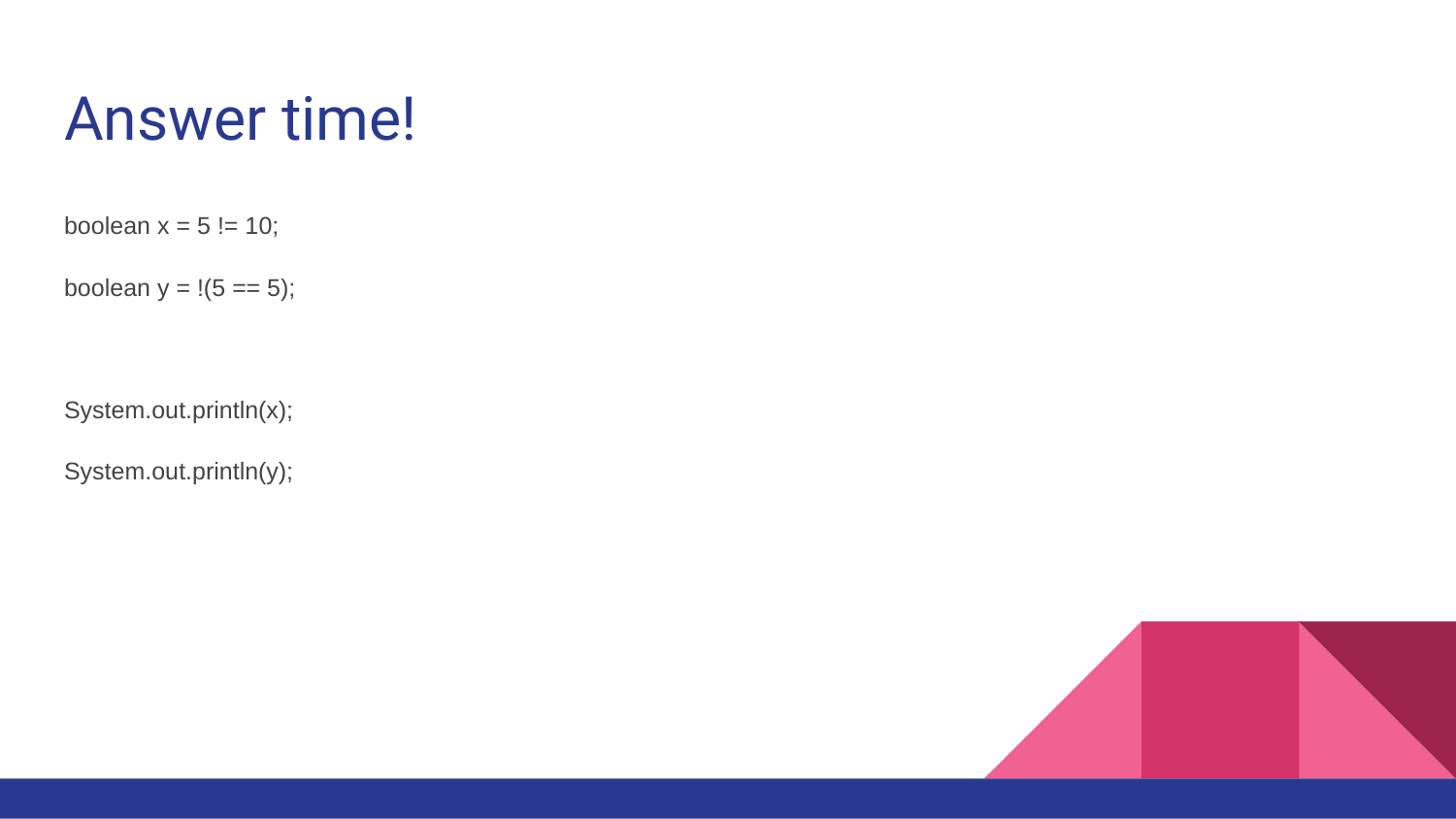

# Answer time!
boolean x = 5 != 10;
boolean y = !(5 == 5);

System.out.println(x);
System.out.println(y);